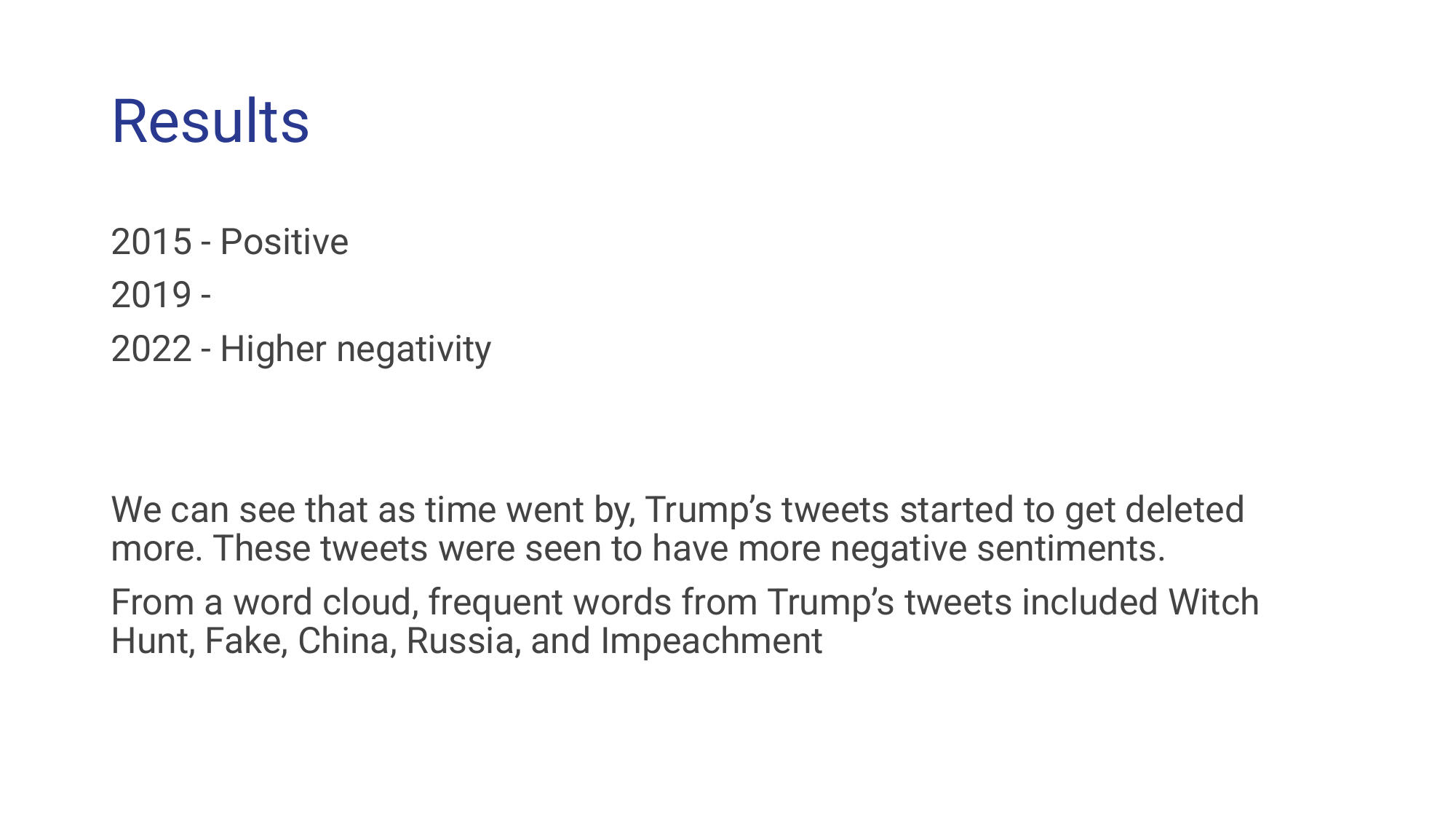

# Results
2015 - Positive
2019 -
2022 - Higher negativity

We can see that as time went by, Trump’s tweets started to get deleted more. These tweets were seen to have more negative sentiments.
From a word cloud, frequent words from Trump’s tweets included Witch Hunt, Fake, China, Russia, and Impeachment